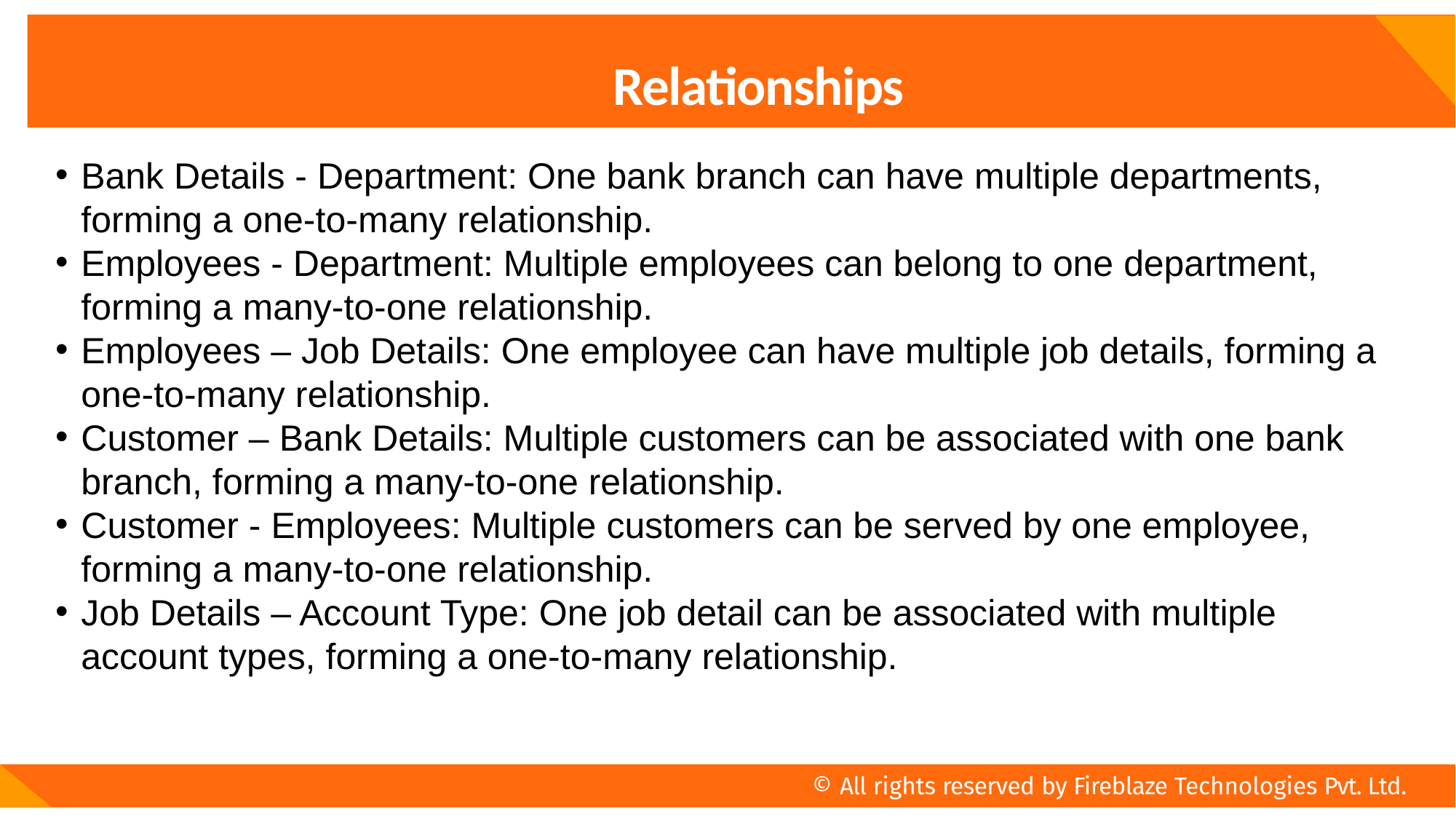

Relationships
Bank Details - Department: One bank branch can have multiple departments, forming a one-to-many relationship.
Employees - Department: Multiple employees can belong to one department, forming a many-to-one relationship.
Employees – Job Details: One employee can have multiple job details, forming a one-to-many relationship.
Customer – Bank Details: Multiple customers can be associated with one bank branch, forming a many-to-one relationship.
Customer - Employees: Multiple customers can be served by one employee, forming a many-to-one relationship.
Job Details – Account Type: One job detail can be associated with multiple account types, forming a one-to-many relationship.

© All rights reserved by Fireblaze Technologies Pvt. Ltd.